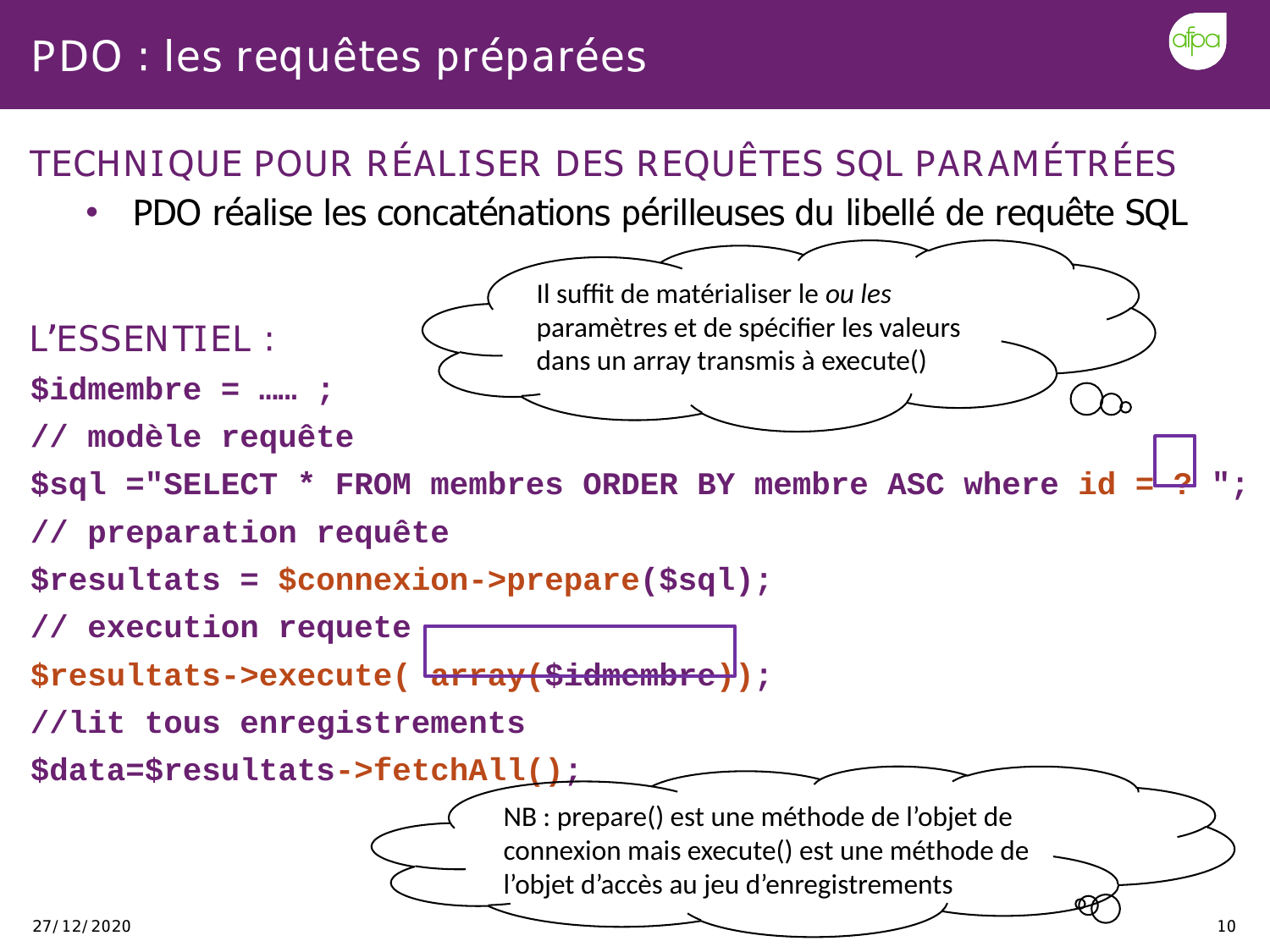

# PDO : les requêtes préparées
Technique pour réaliser des requêtes SQL paramétrées
PDO réalise les concaténations périlleuses du libellé de requête SQL

L’essentiel :
$idmembre = …… ;
// modèle requête
$sql ="SELECT * FROM membres ORDER BY membre ASC where id = ? ";
// preparation requête
$resultats = $connexion->prepare($sql);
// execution requete
$resultats->execute( array($idmembre));
//lit tous enregistrements
$data=$resultats->fetchAll();
Il suffit de matérialiser le ou les paramètres et de spécifier les valeurs dans un array transmis à execute()

NB : prepare() est une méthode de l’objet de connexion mais execute() est une méthode de l’objet d’accès au jeu d’enregistrements
27/12/2020
10